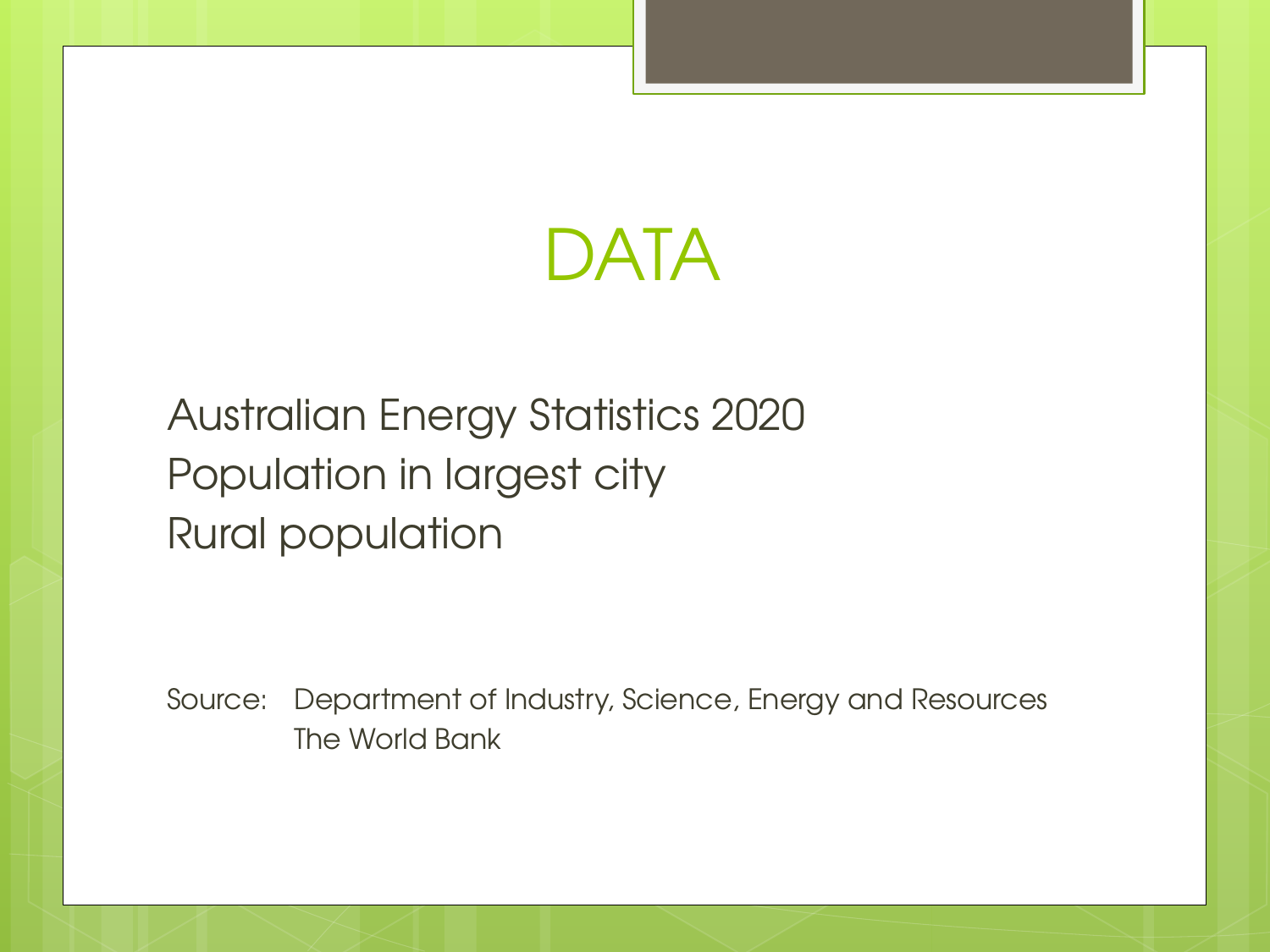

# DATA

Australian Energy Statistics 2020
Population in largest city
Rural population

Source: 	Department of Industry, Science, Energy and Resources
	The World Bank